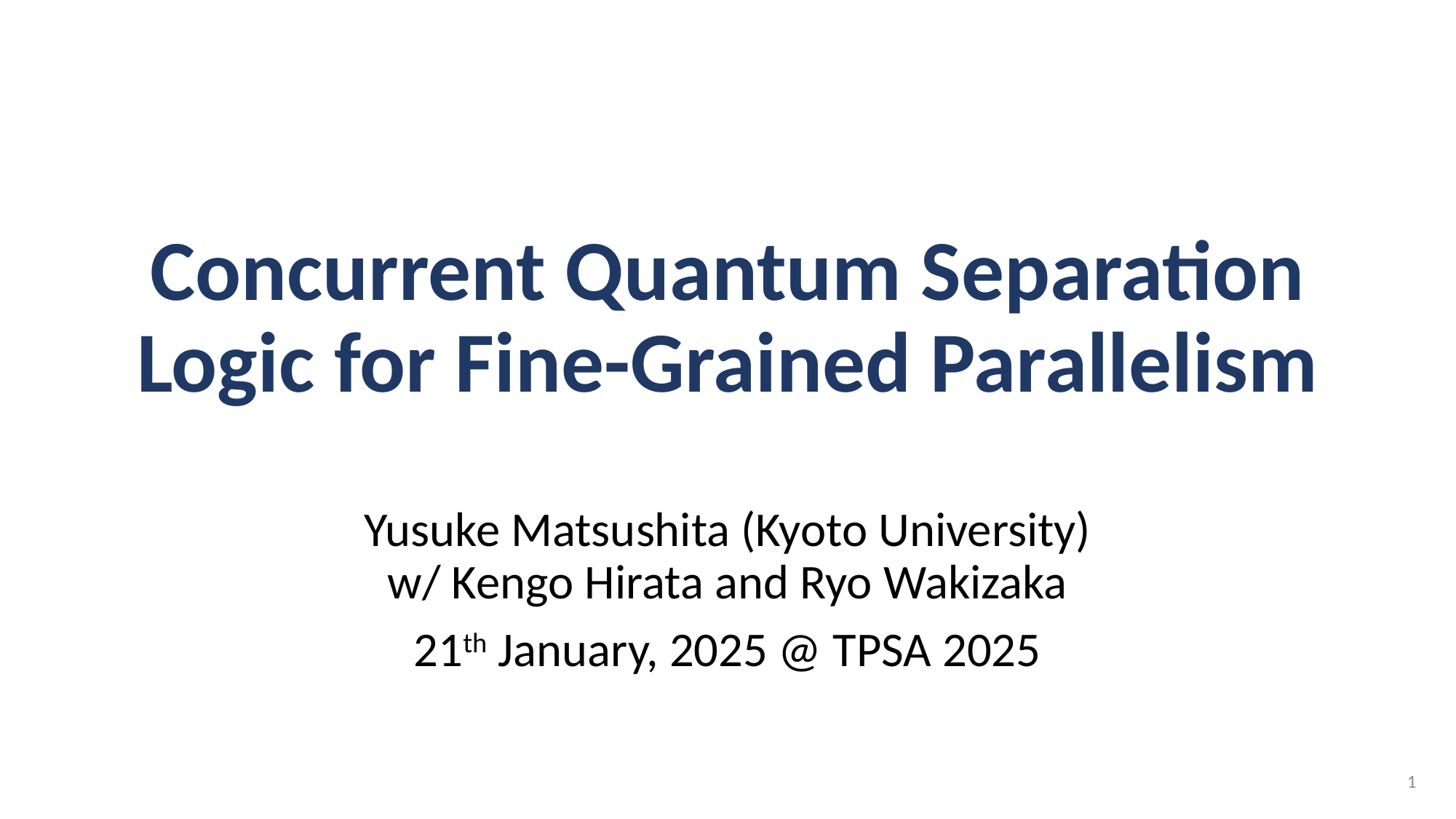

# Concurrent Quantum Separation Logic for Fine-Grained Parallelism
Yusuke Matsushita (Kyoto University)
w/ Kengo Hirata and Ryo Wakizaka
21th January, 2025 @ TPSA 2025
1